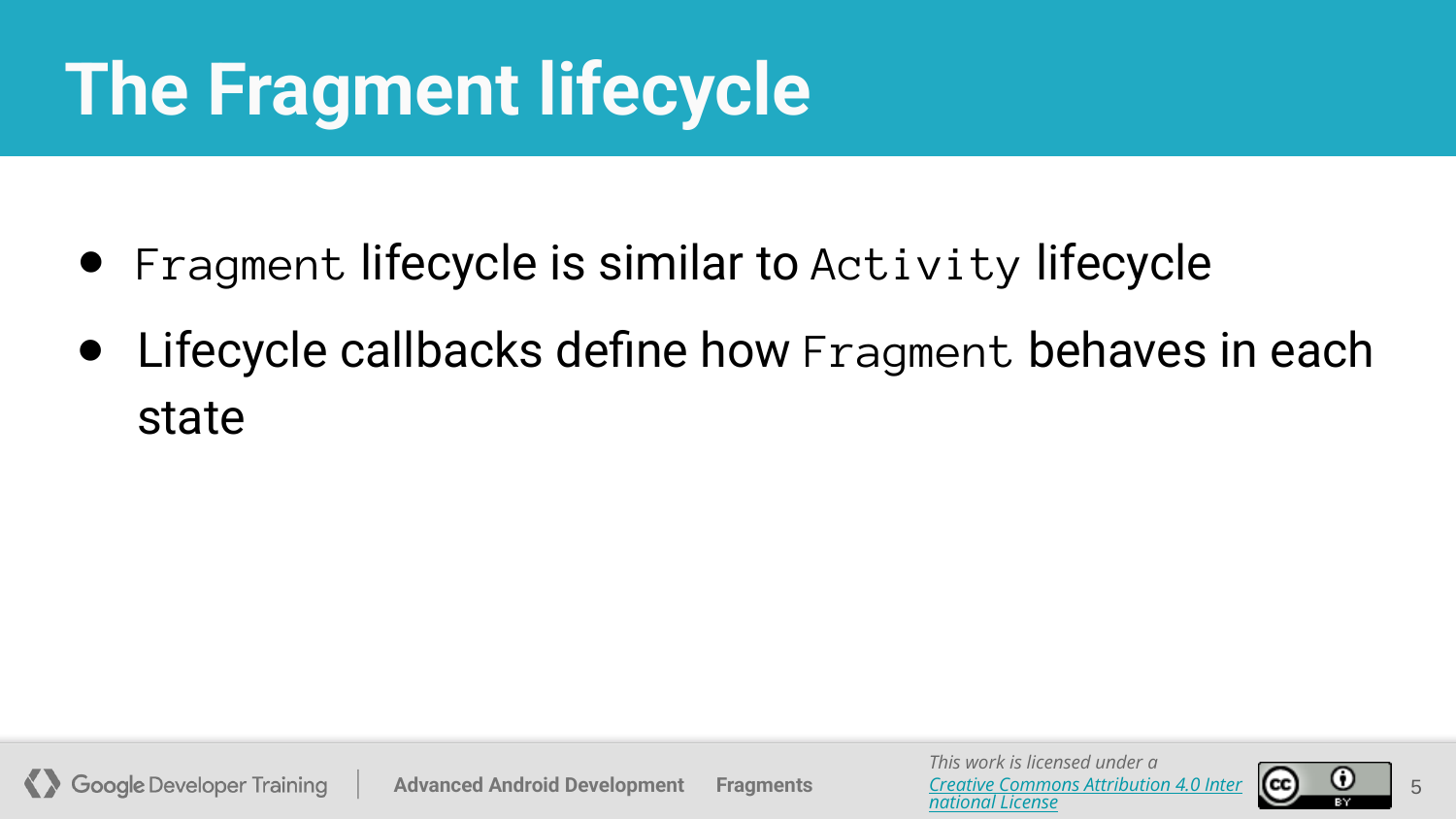

# The Fragment lifecycle
Fragment lifecycle is similar to Activity lifecycle
Lifecycle callbacks define how Fragment behaves in each state

5